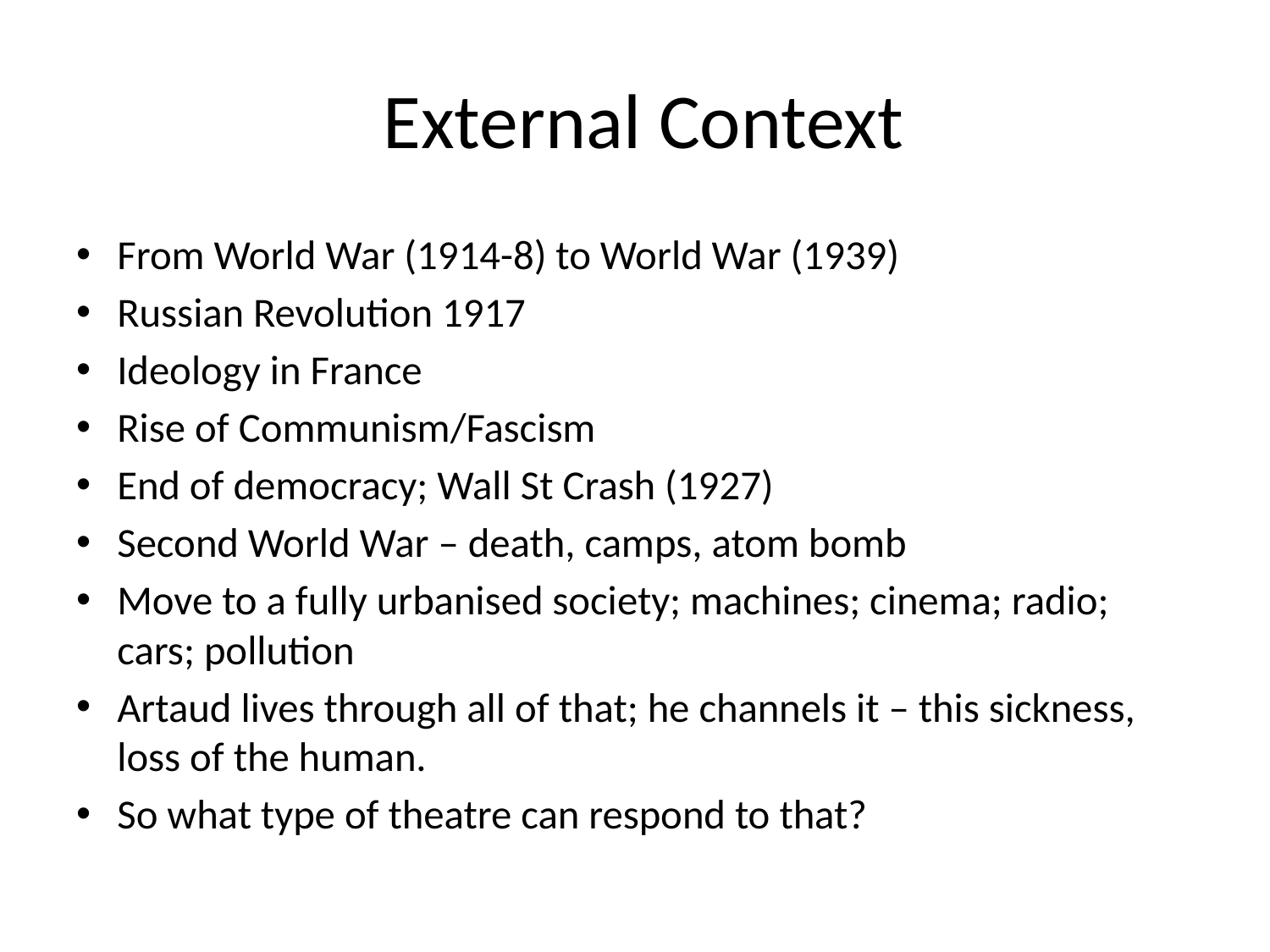

# External Context
From World War (1914-8) to World War (1939)
Russian Revolution 1917
Ideology in France
Rise of Communism/Fascism
End of democracy; Wall St Crash (1927)
Second World War – death, camps, atom bomb
Move to a fully urbanised society; machines; cinema; radio; cars; pollution
Artaud lives through all of that; he channels it – this sickness, loss of the human.
So what type of theatre can respond to that?